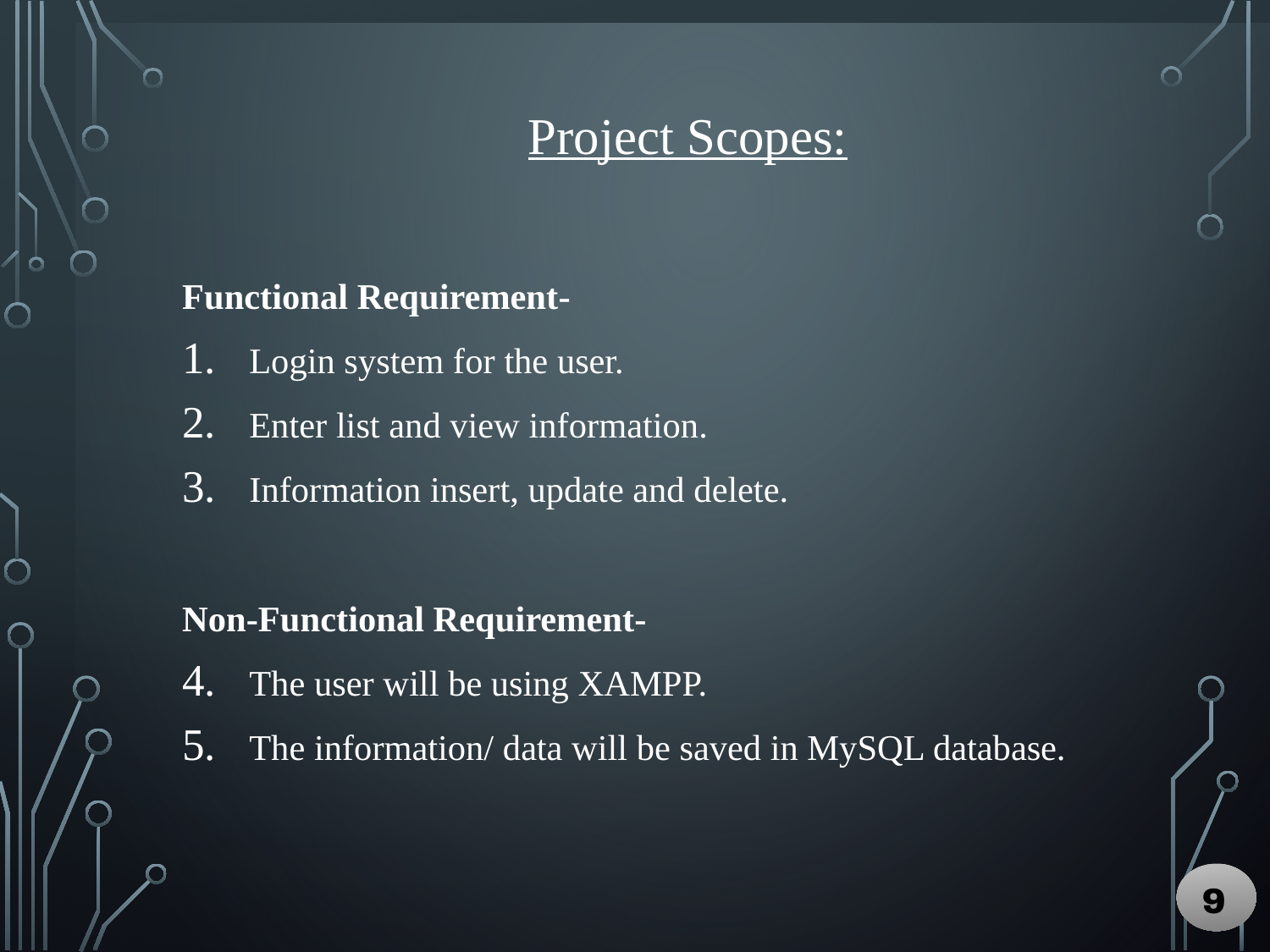

Project Scopes:

Functional Requirement-
Login system for the user.
Enter list and view information.
Information insert, update and delete.

Non-Functional Requirement-
The user will be using XAMPP.
The information/ data will be saved in MySQL database.
9